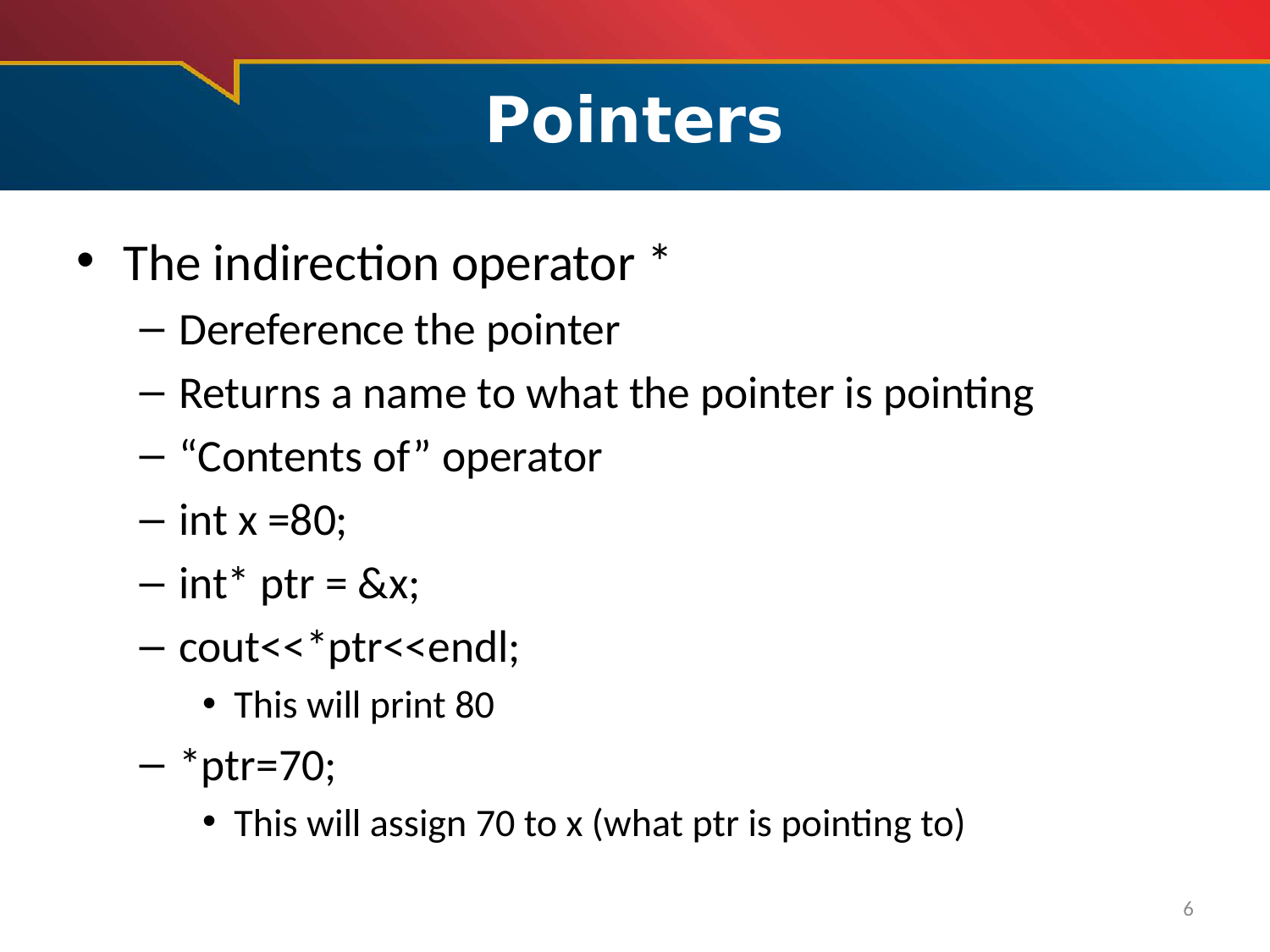

# Pointers
The indirection operator *
Dereference the pointer
Returns a name to what the pointer is pointing
“Contents of” operator
int x =80;
int* ptr = &x;
cout<<*ptr<<endl;
This will print 80
*ptr=70;
This will assign 70 to x (what ptr is pointing to)

6